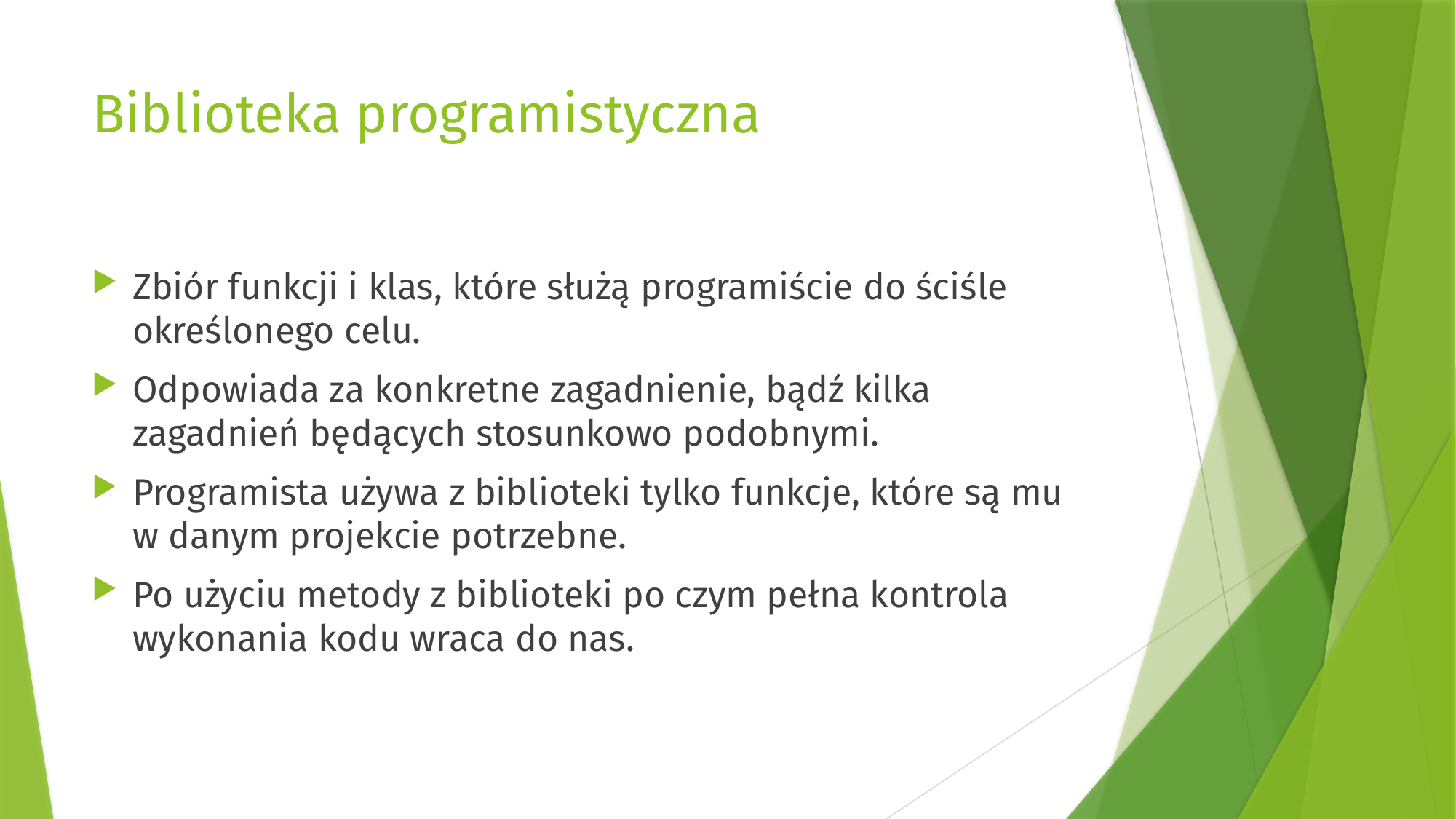

# Biblioteka programistyczna
Zbiór funkcji i klas, które służą programiście do ściśle określonego celu.
Odpowiada za konkretne zagadnienie, bądź kilka zagadnień będących stosunkowo podobnymi.
Programista używa z biblioteki tylko funkcje, które są mu w danym projekcie potrzebne.
Po użyciu metody z biblioteki po czym pełna kontrola wykonania kodu wraca do nas.